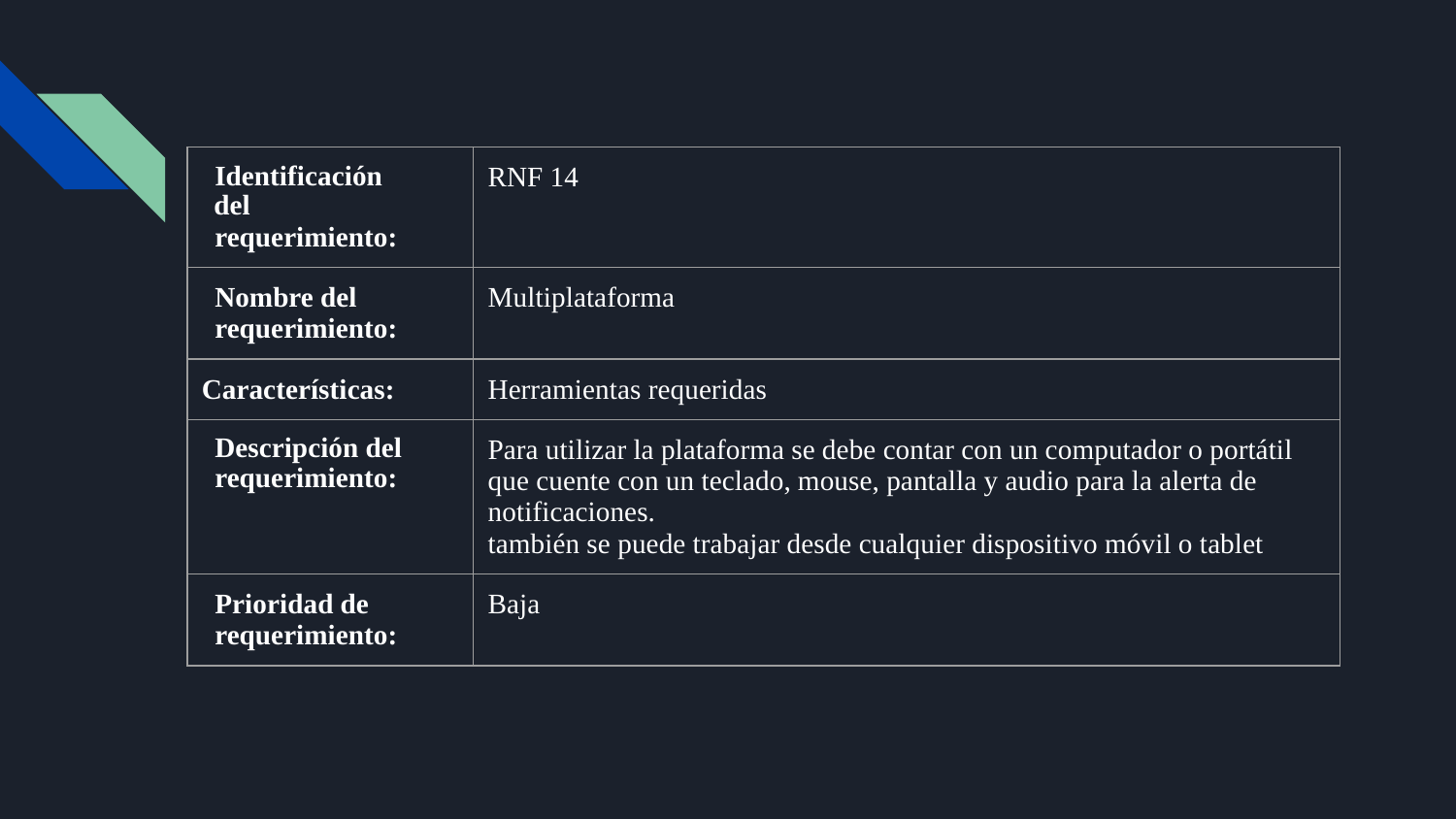

| Identificación del requerimiento: | RNF 14 |
| --- | --- |
| Nombre del requerimiento: | Multiplataforma |
| Características: | Herramientas requeridas |
| Descripción del requerimiento: | Para utilizar la plataforma se debe contar con un computador o portátil que cuente con un teclado, mouse, pantalla y audio para la alerta de notificaciones. también se puede trabajar desde cualquier dispositivo móvil o tablet |
| Prioridad de requerimiento: | Baja |